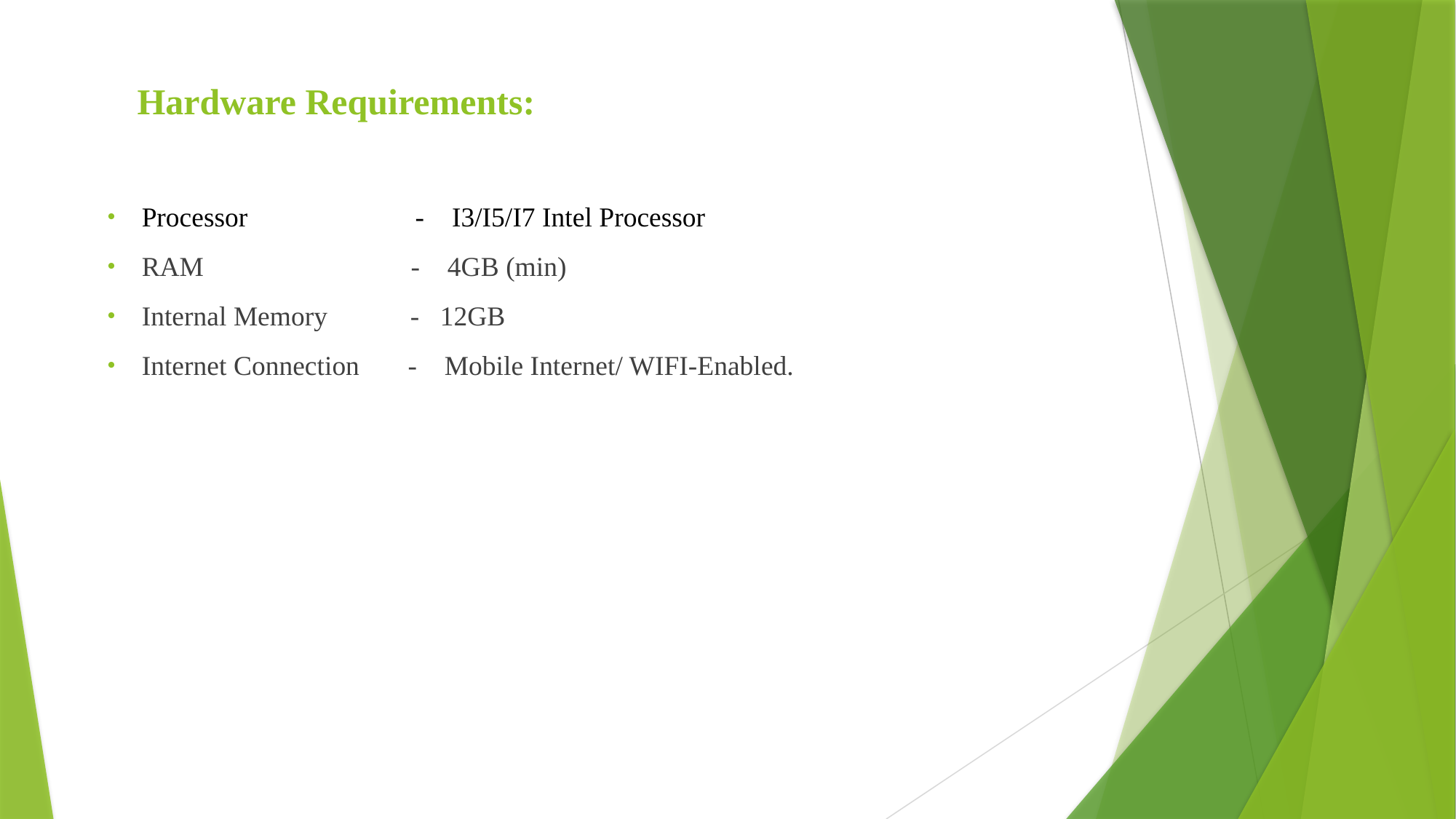

# Hardware Requirements:
Processor            	        -    I3/I5/I7 Intel Processor
RAM                              -    4GB (min)
Internal Memory            -   12GB
Internet Connection       -    Mobile Internet/ WIFI-Enabled.